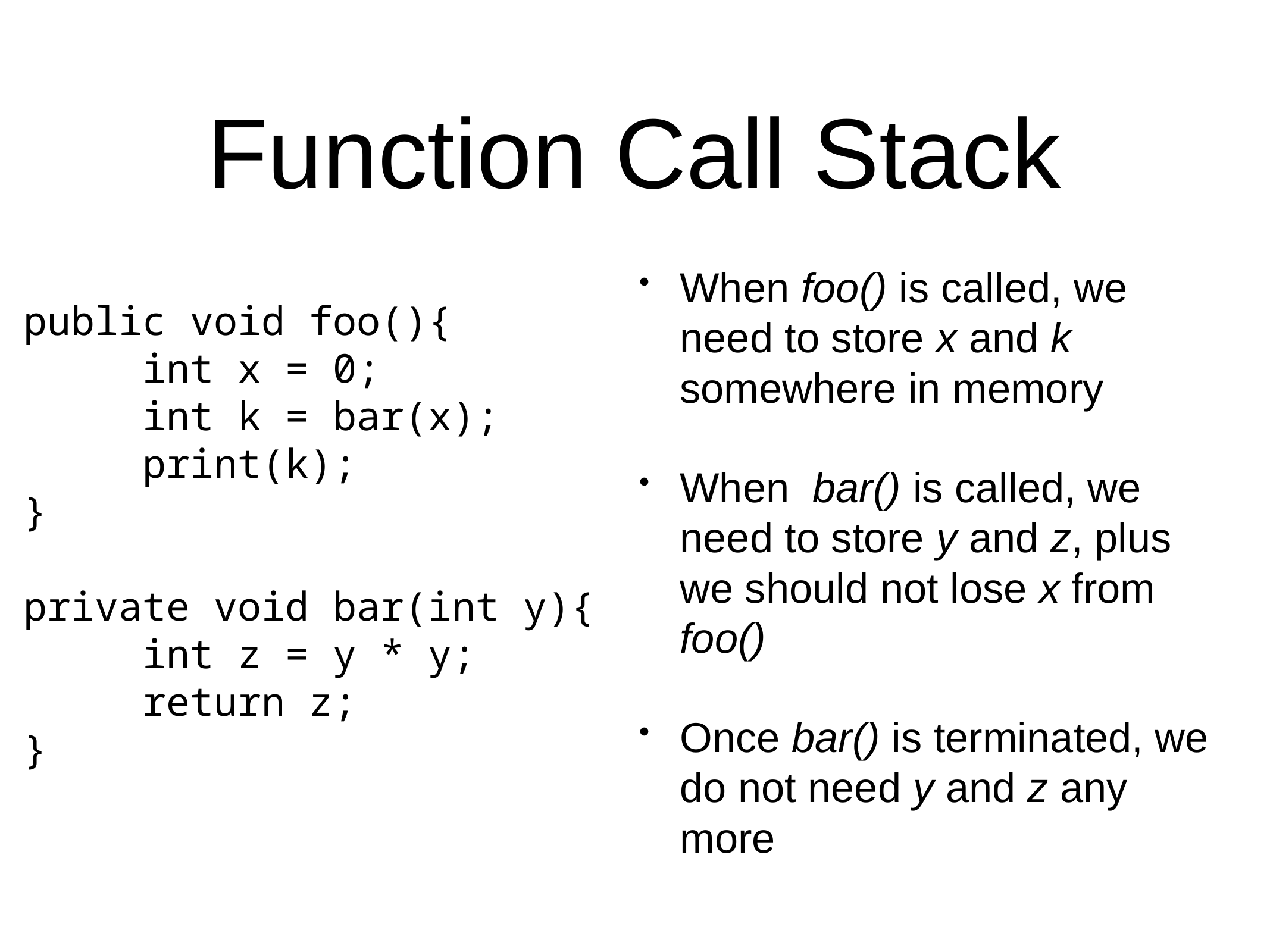

# Function Call Stack
When foo() is called, we need to store x and k somewhere in memory
When  bar() is called, we need to store y and z, plus we should not lose x from foo()
Once bar() is terminated, we do not need y and z any more
public void foo(){
     int x = 0;
     int k = bar(x);
     print(k);
}

private void bar(int y){
     int z = y * y;
     return z;
}